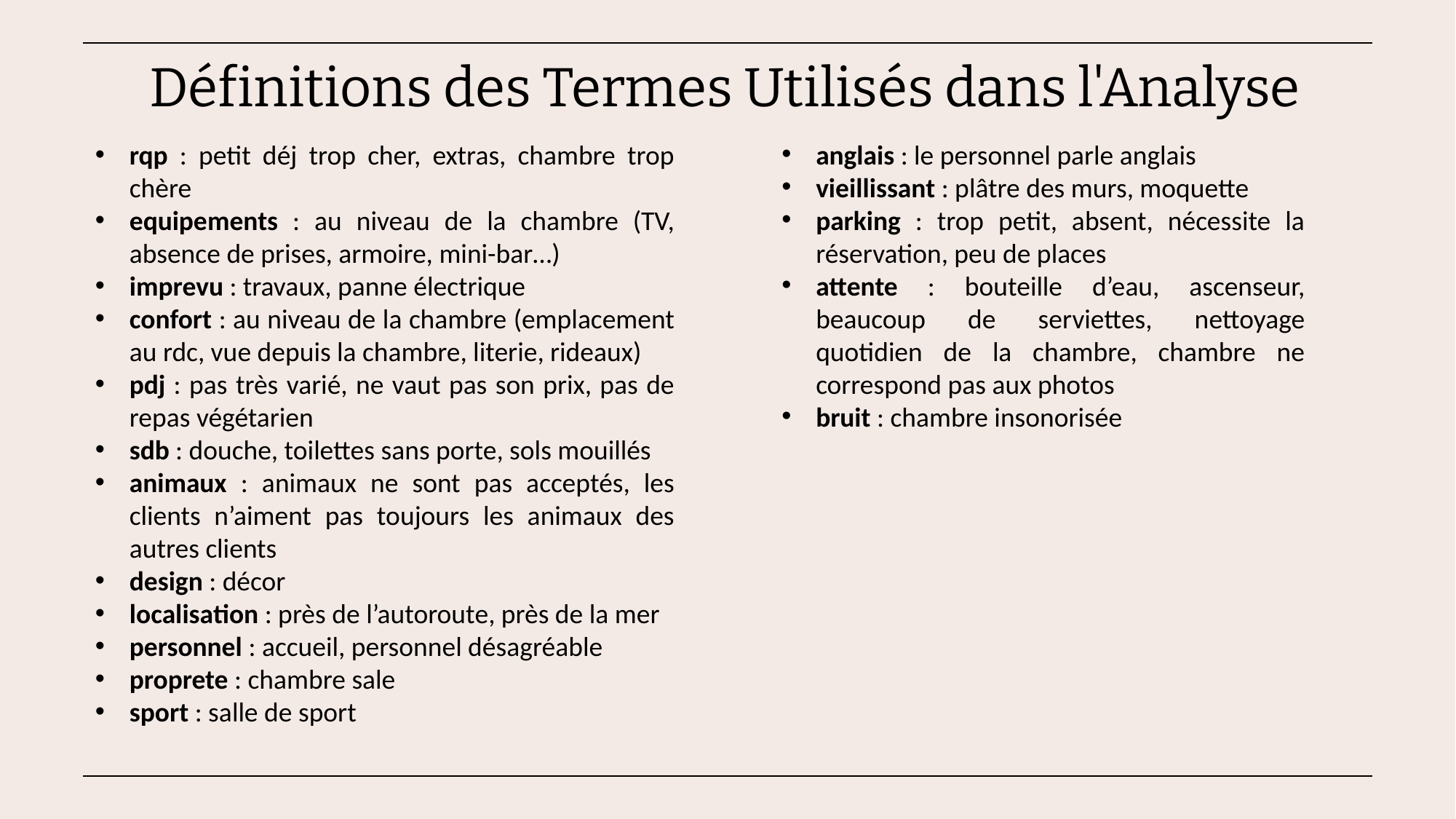

# Définitions des Termes Utilisés dans l'Analyse
anglais : le personnel parle anglais
vieillissant : plâtre des murs, moquette
parking : trop petit, absent, nécessite la réservation, peu de places
attente : bouteille d’eau, ascenseur, beaucoup de serviettes, nettoyage quotidien de la chambre, chambre ne correspond pas aux photos
bruit : chambre insonorisée

rqp : petit déj trop cher, extras, chambre trop chère
equipements : au niveau de la chambre (TV, absence de prises, armoire, mini-bar…)
imprevu : travaux, panne électrique
confort : au niveau de la chambre (emplacement au rdc, vue depuis la chambre, literie, rideaux)
pdj : pas très varié, ne vaut pas son prix, pas de repas végétarien
sdb : douche, toilettes sans porte, sols mouillés
animaux : animaux ne sont pas acceptés, les clients n’aiment pas toujours les animaux des autres clients
design : décor
localisation : près de l’autoroute, près de la mer
personnel : accueil, personnel désagréable
proprete : chambre sale
sport : salle de sport